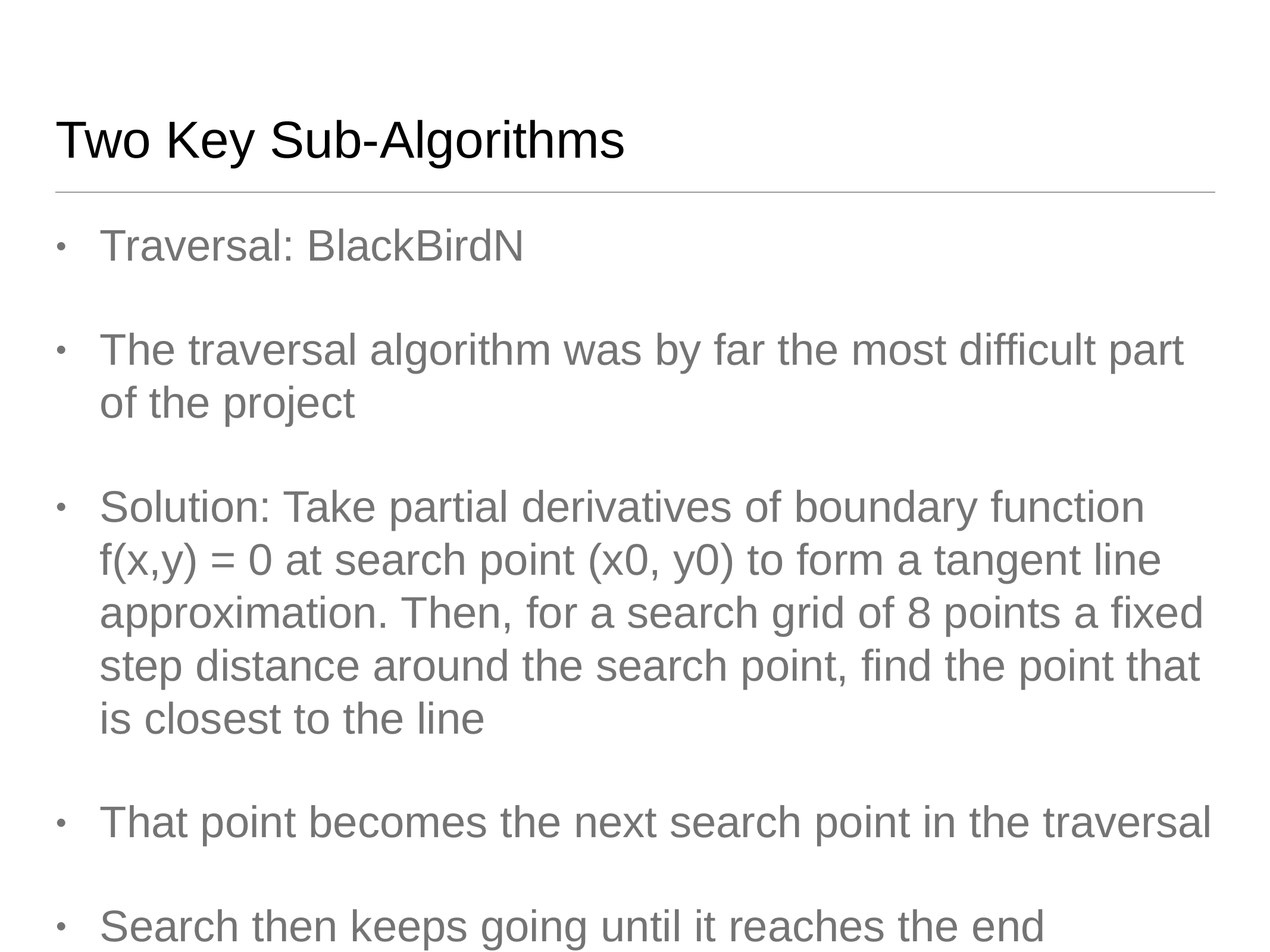

# Two Key Sub-Algorithms
Traversal: BlackBirdN
The traversal algorithm was by far the most difficult part of the project
Solution: Take partial derivatives of boundary function f(x,y) = 0 at search point (x0, y0) to form a tangent line approximation. Then, for a search grid of 8 points a fixed step distance around the search point, find the point that is closest to the line
That point becomes the next search point in the traversal
Search then keeps going until it reaches the end